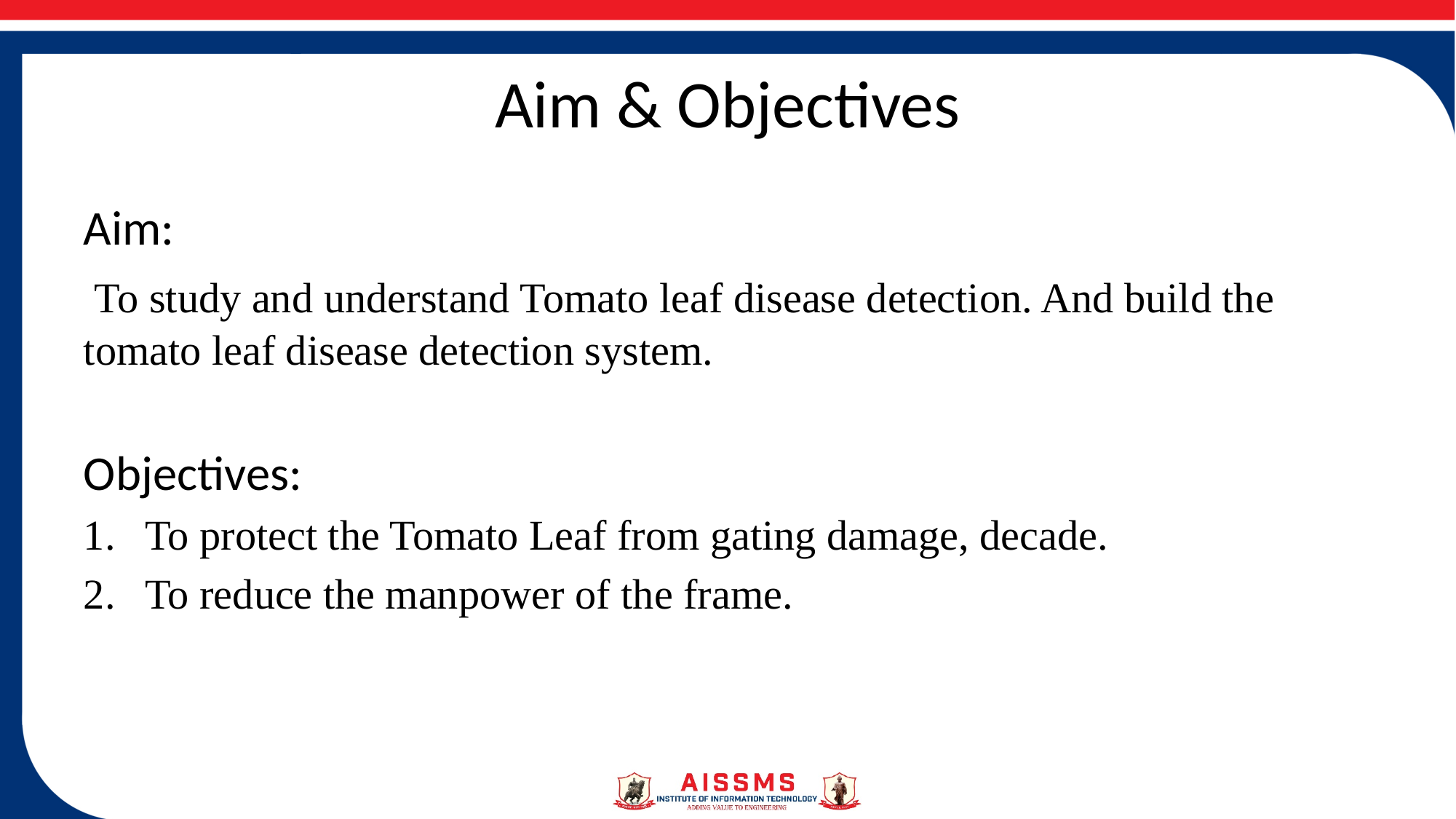

# Aim & Objectives
Aim:
 To study and understand Tomato leaf disease detection. And build the tomato leaf disease detection system.

Objectives:
To protect the Tomato Leaf from gating damage, decade.
To reduce the manpower of the frame.

5